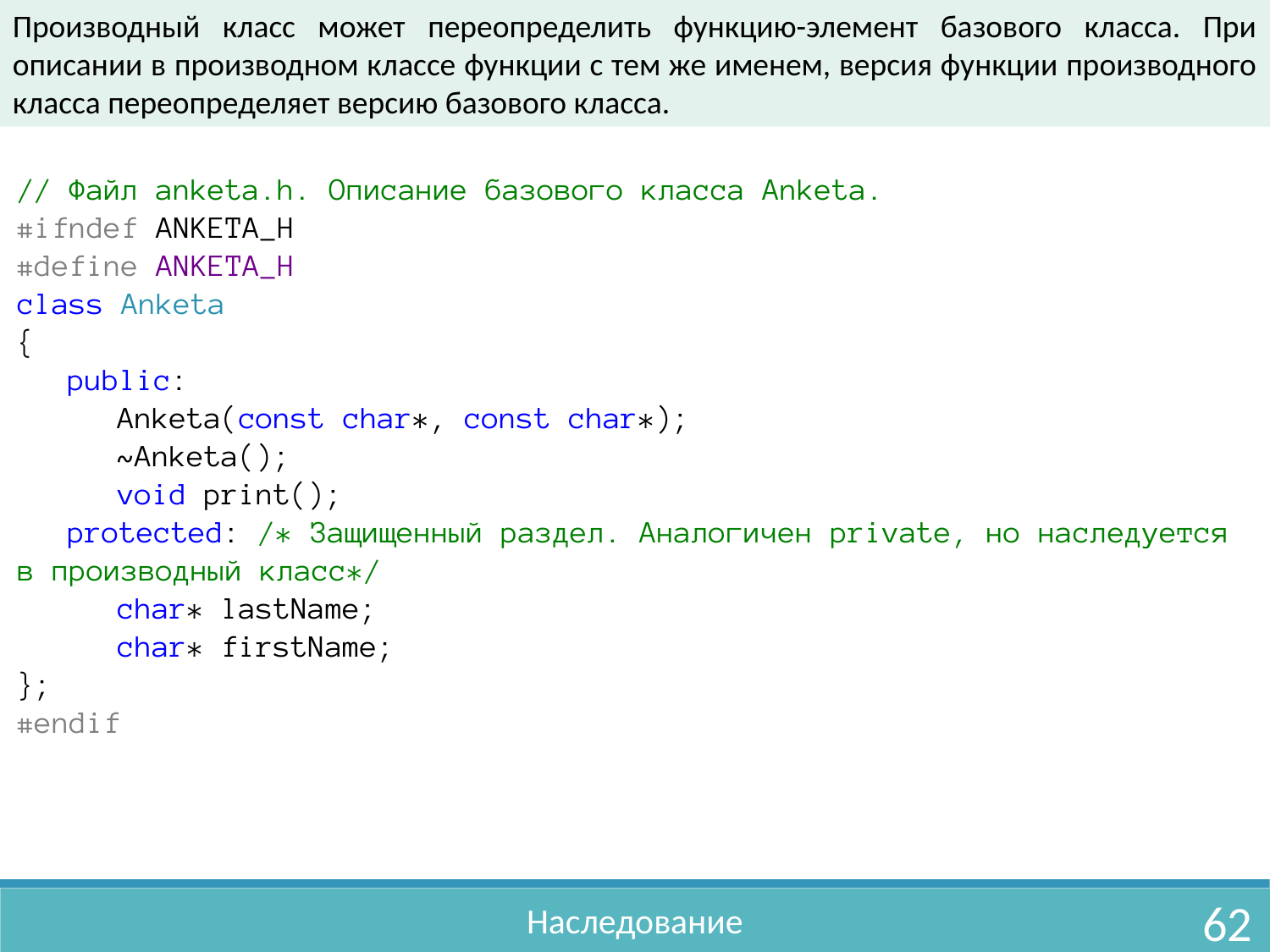

Производный класс может переопределить функцию-элемент базового класса. При описании в производном классе функции с тем же именем, версия функции производного класса переопределяет версию базового класса.
// Файл anketa.h. Описание базового класса Anketa.
#ifndef ANKETA_H
#define ANKETA_H
class Anketa
{
	public:
		Anketa(const char*, const char*);
		~Anketa();
		void print();
	protected: /* Защищенный раздел. Аналогичен private, но наследуется в производный класс*/
		char* lastName;
		char* firstName;
};
#endif
62
Наследование